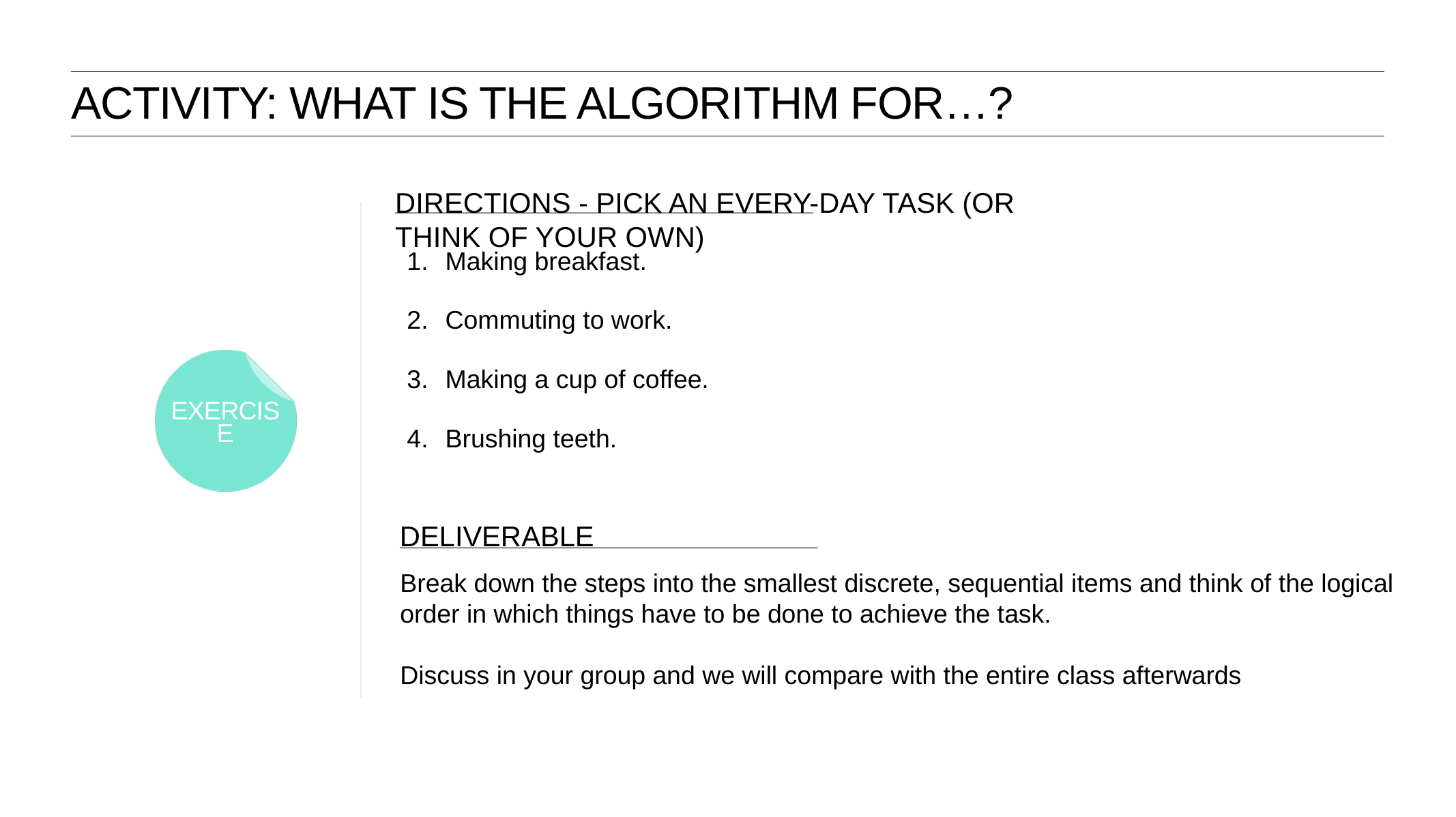

activity: What is the algorithm for…?
DIRECTIONS - Pick an Every-day Task (or think of your own)

Making breakfast.
Commuting to work.
Making a cup of coffee.
Brushing teeth.
deliverable

Break down the steps into the smallest discrete, sequential items and think of the logical order in which things have to be done to achieve the task.

Discuss in your group and we will compare with the entire class afterwards